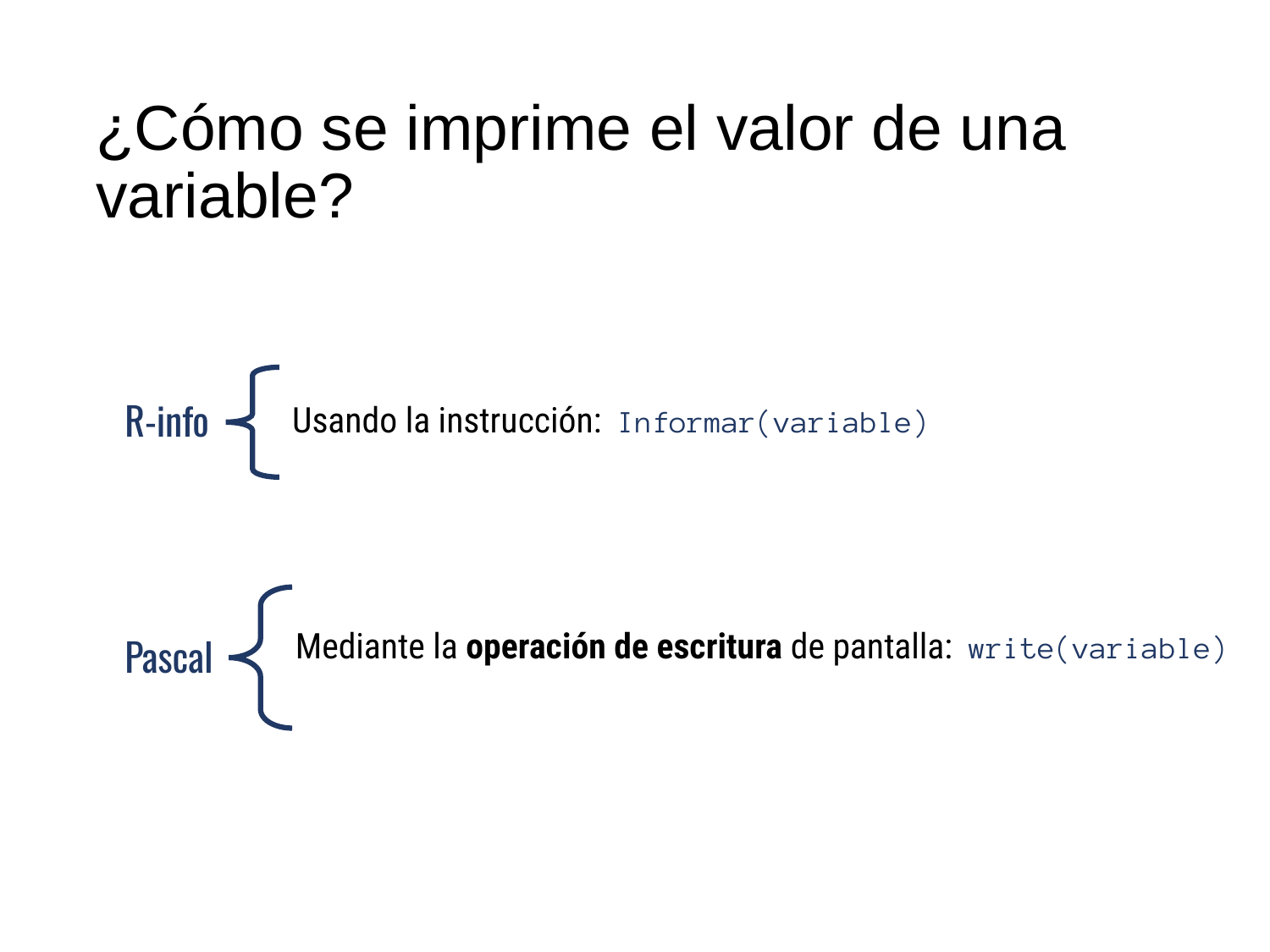

# ¿Cómo se imprime el valor de una variable?

Usando la instrucción:  Informar(variable)
R-info

Mediante la operación de escritura de pantalla:  write(variable)
Pascal